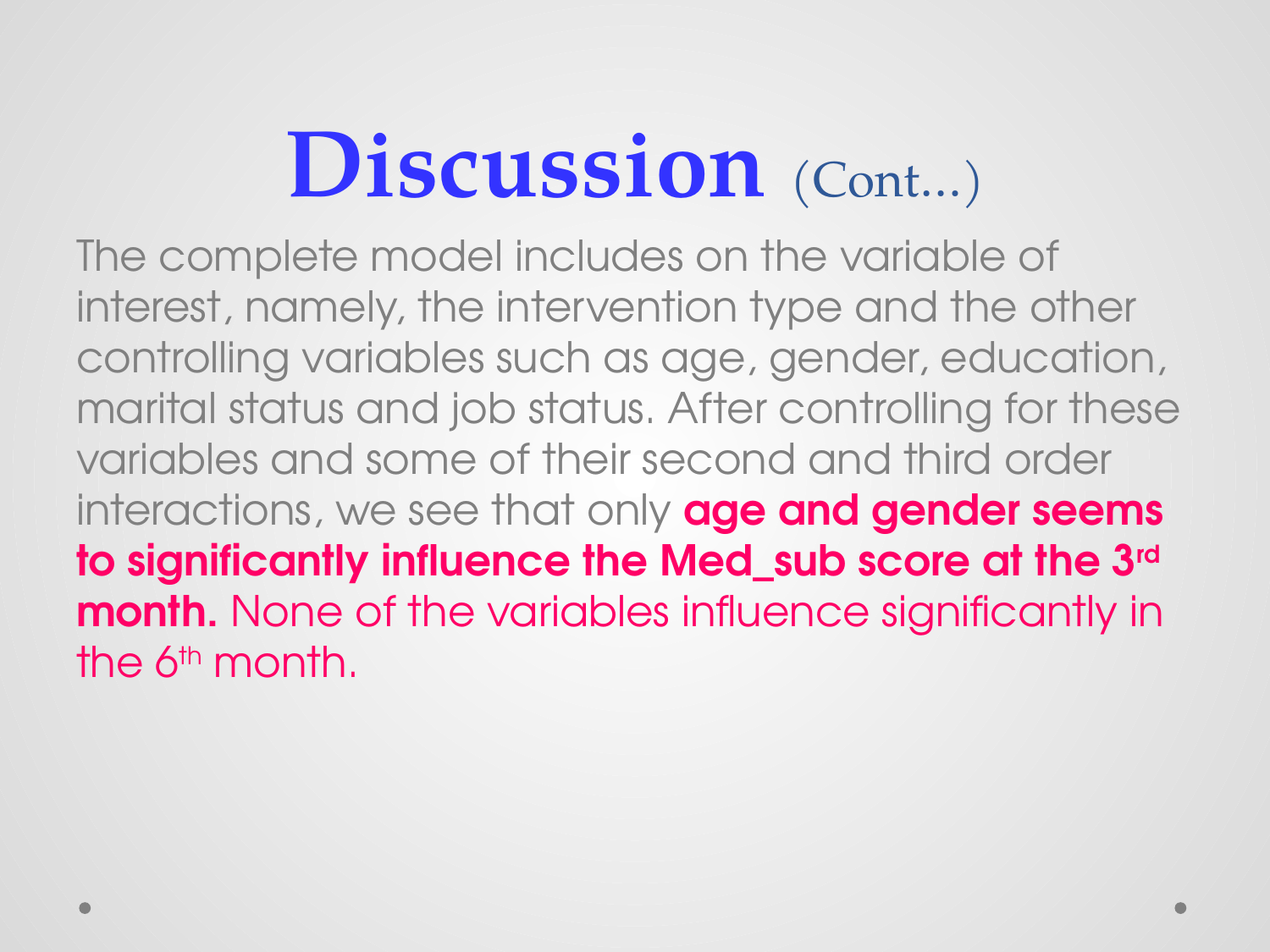

# Discussion (Cont…)
The complete model includes on the variable of interest, namely, the intervention type and the other controlling variables such as age, gender, education, marital status and job status. After controlling for these variables and some of their second and third order interactions, we see that only age and gender seems to significantly influence the Med_sub score at the 3rd month. None of the variables influence significantly in the 6th month.